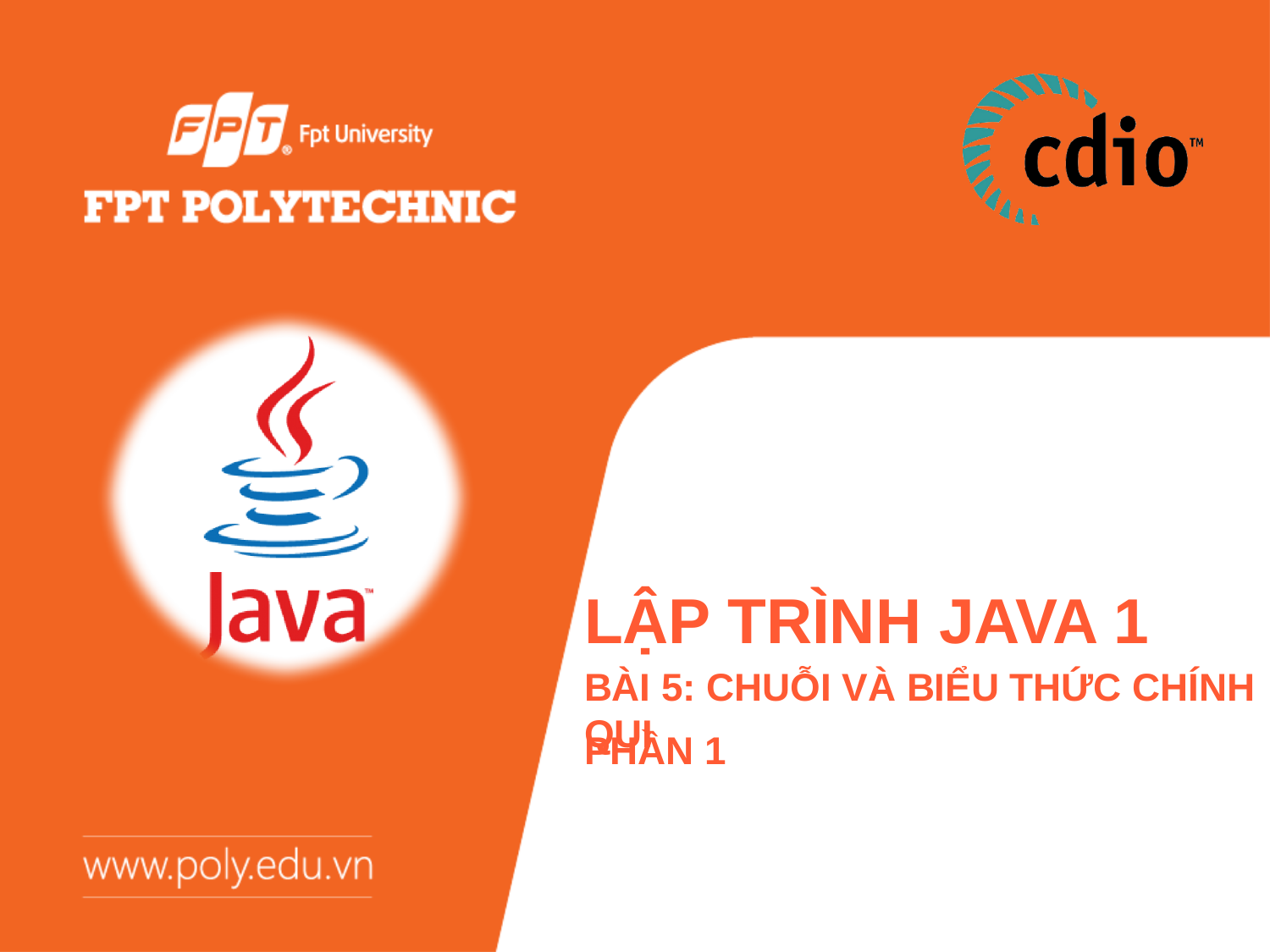

# Lập trình Java 1
Bài 5: Chuỗi và biểu thức chính qui
Phần 1